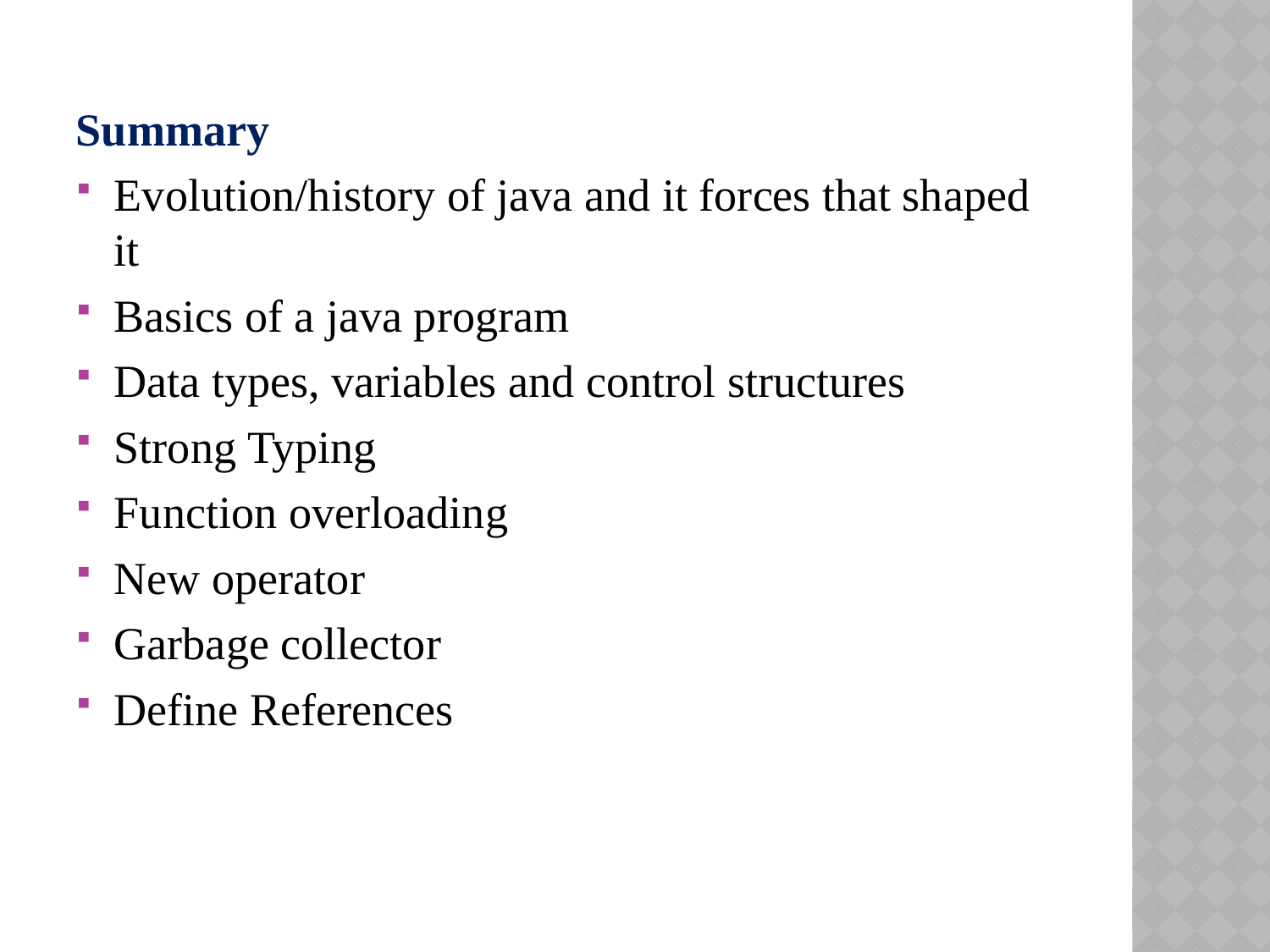

Summary
Evolution/history of java and it forces that shaped it
Basics of a java program
Data types, variables and control structures
Strong Typing
Function overloading
New operator
Garbage collector
Define References